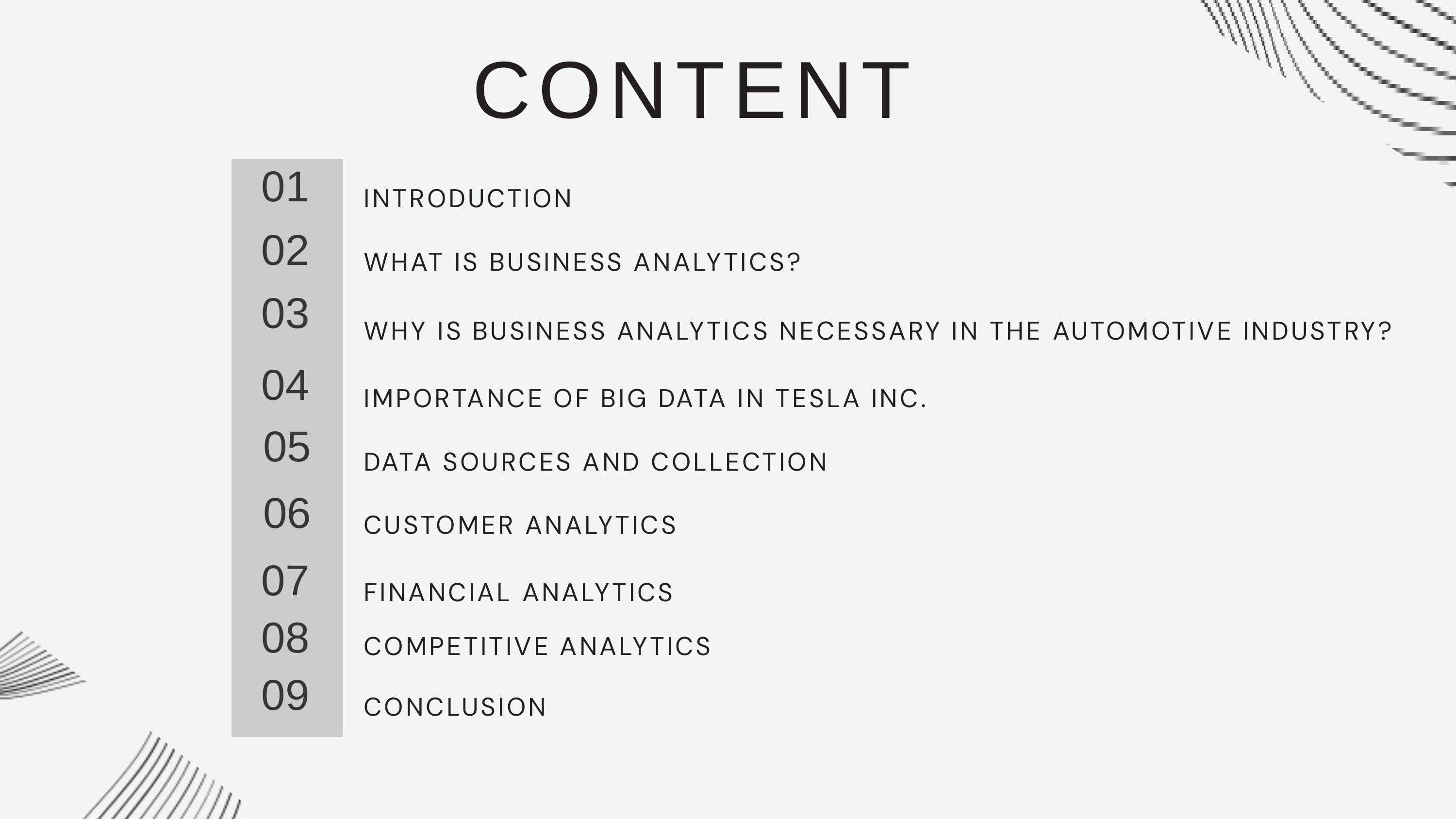

CONTENT
01

INTRODUCTION
02
WHAT IS BUSINESS ANALYTICS?
03
WHY IS BUSINESS ANALYTICS NECESSARY IN THE AUTOMOTIVE INDUSTRY?
04
IMPORTANCE OF BIG DATA IN TESLA INC.
05
DATA SOURCES AND COLLECTION
06
CUSTOMER ANALYTICS

07
FINANCIAL ANALYTICS
08
COMPETITIVE ANALYTICS
09
CONCLUSION